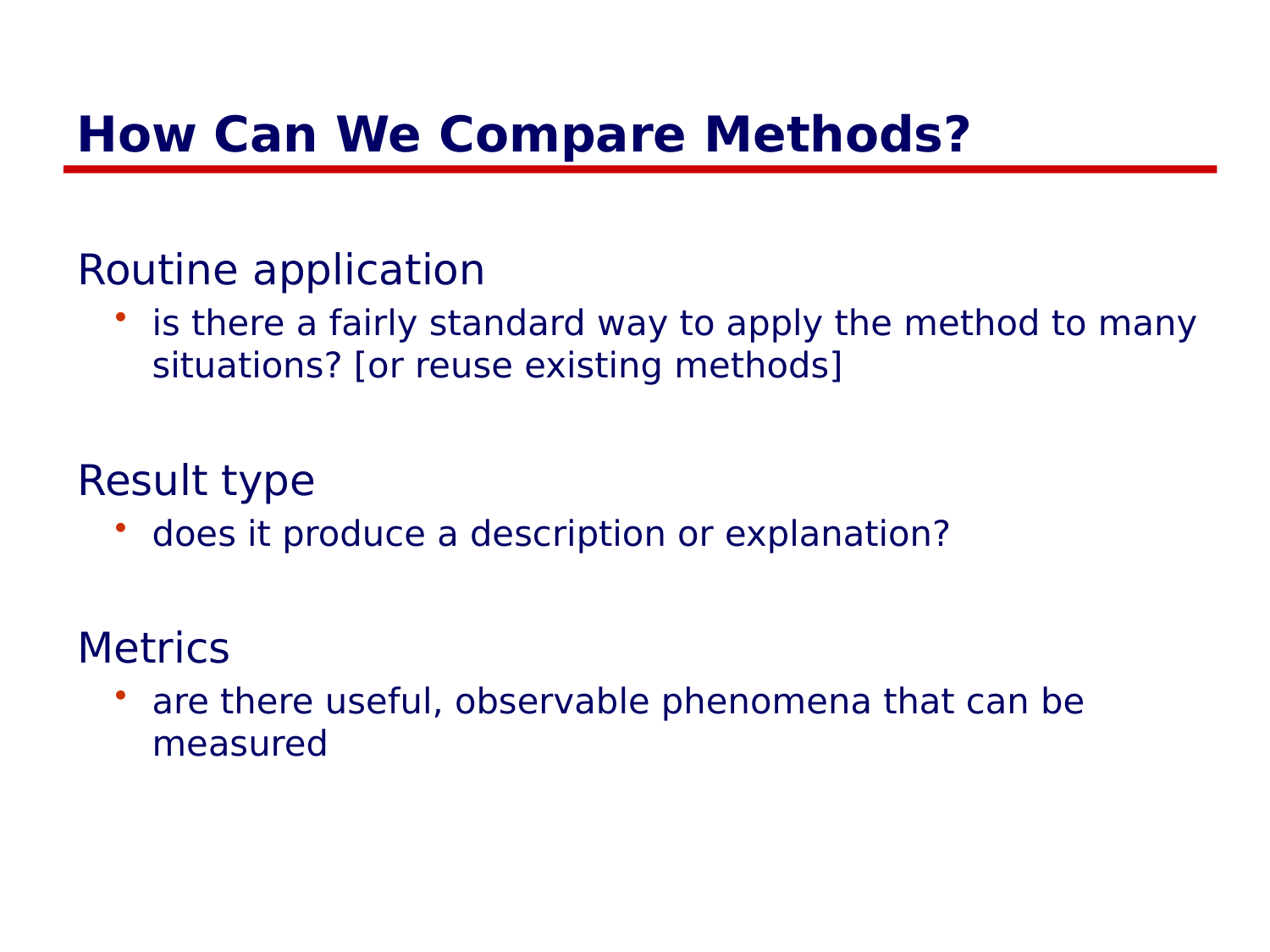

# How Can We Compare Methods?
Routine application
is there a fairly standard way to apply the method to many situations? [or reuse existing methods]

Result type
does it produce a description or explanation?

Metrics
are there useful, observable phenomena that can be measured